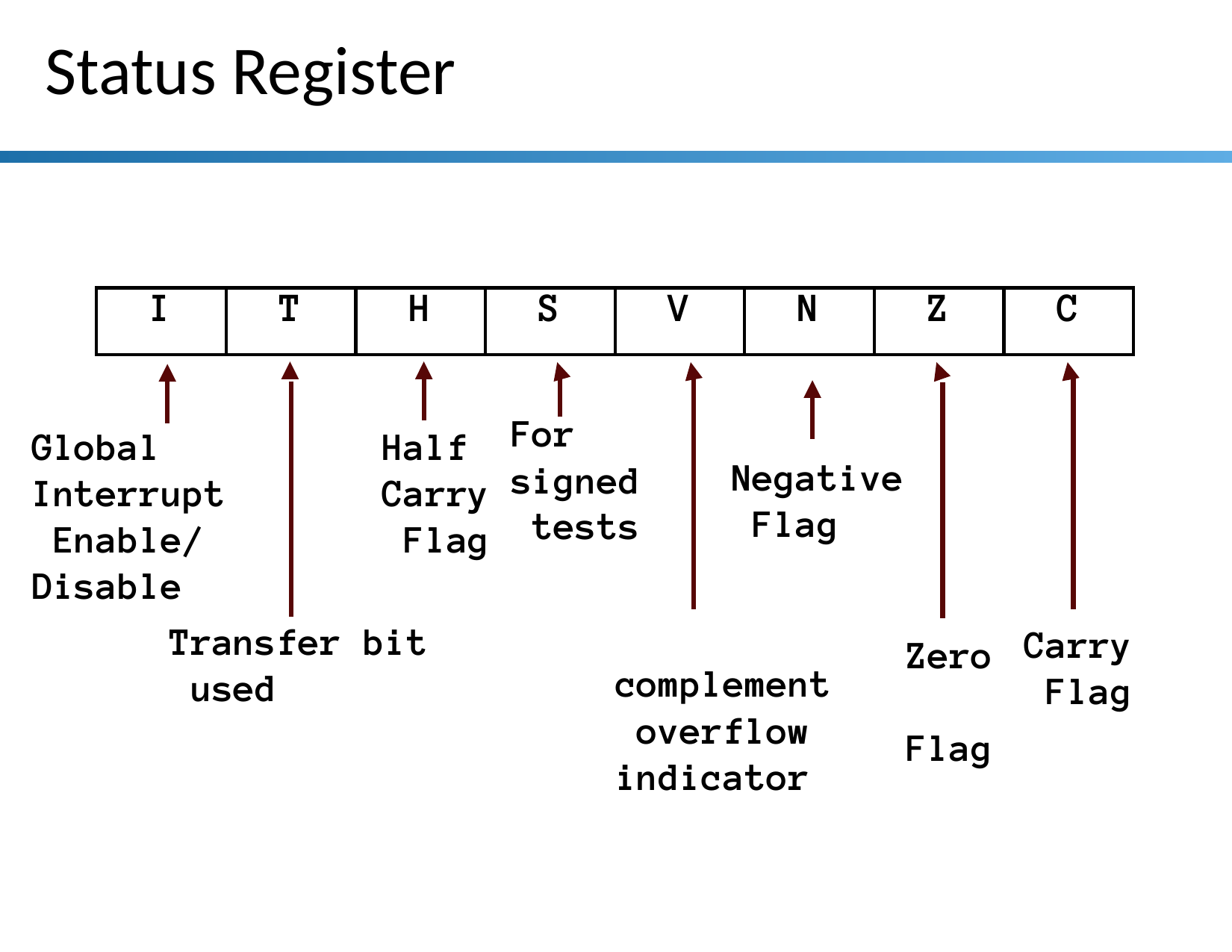

# Status Register
| I | T | H | S | V | N | Z | C |
| --- | --- | --- | --- | --- | --- | --- | --- |

For  signed  tests
Global  Interrupt  Enable/  Disable
Half  Carry  Flag
Negative  Flag
Transfer bit  used
Carry  Flag
Zero  Flag
complement  overflow  indicator